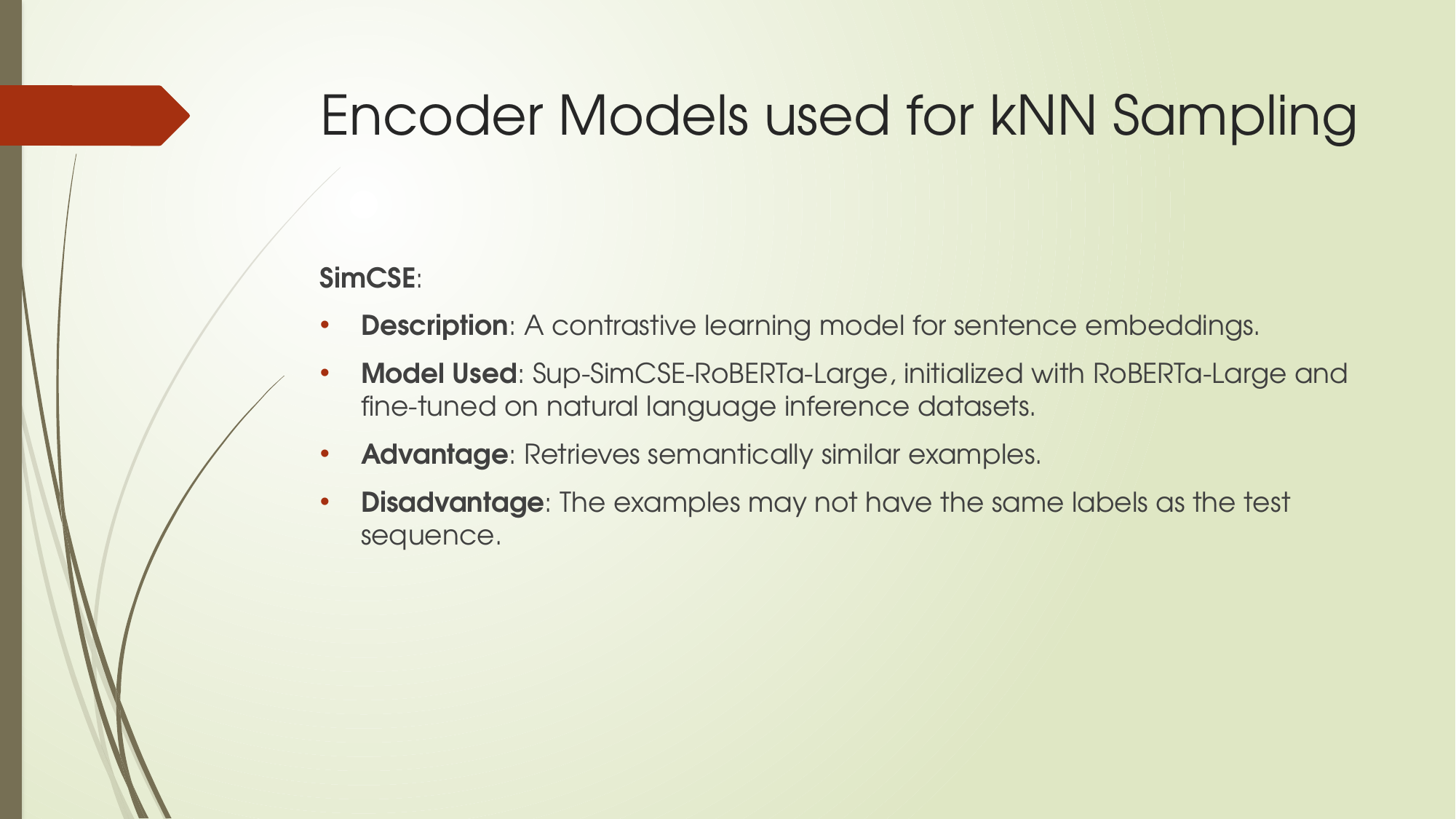

# Encoder Models used for kNN Sampling
SimCSE:
Description: A contrastive learning model for sentence embeddings.
Model Used: Sup-SimCSE-RoBERTa-Large, initialized with RoBERTa-Large and fine-tuned on natural language inference datasets.
Advantage: Retrieves semantically similar examples.
Disadvantage: The examples may not have the same labels as the test sequence.